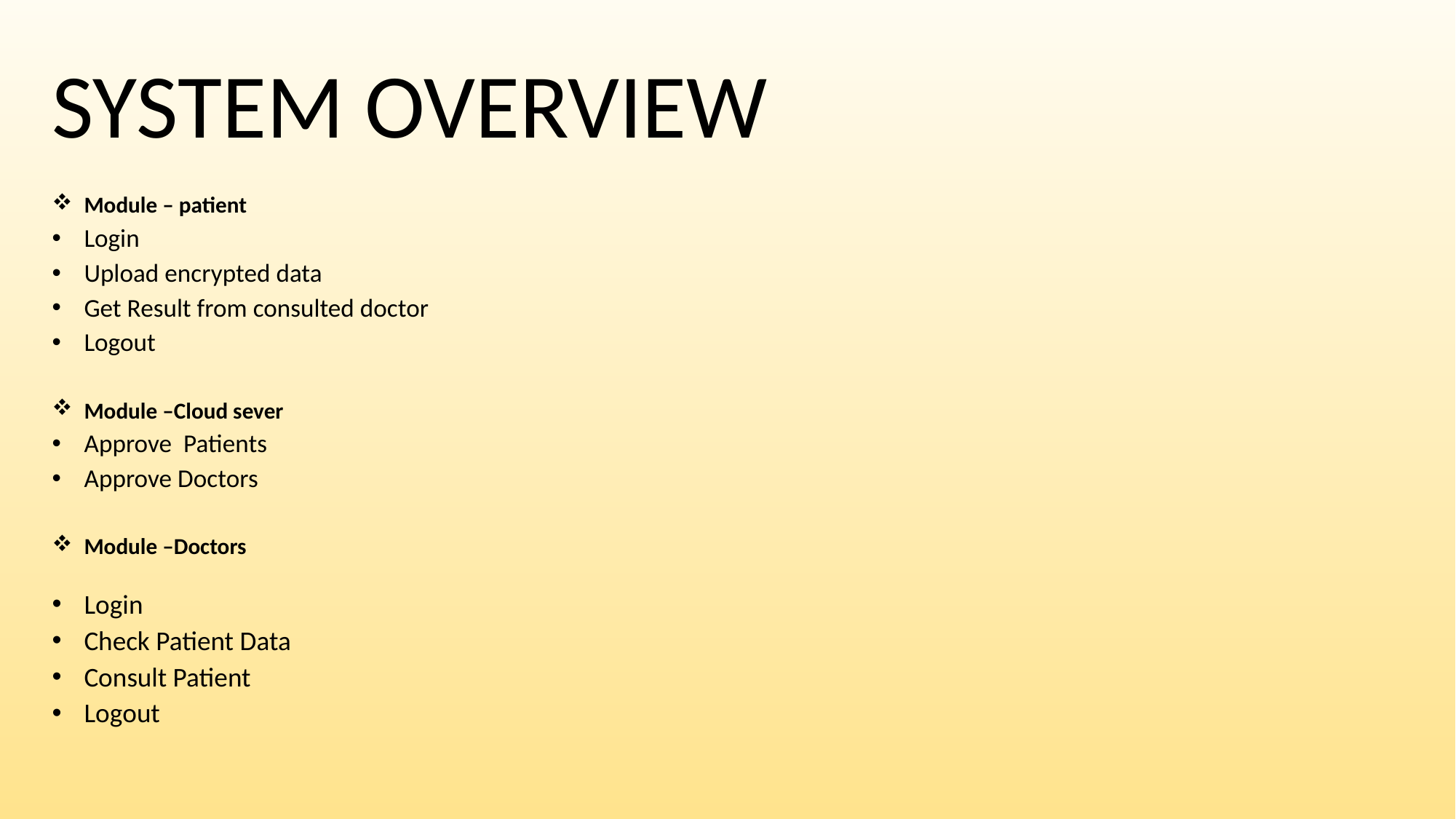

# SYSTEM OVERVIEW
Module – patient
Login
Upload encrypted data
Get Result from consulted doctor
Logout

Module –Cloud sever
Approve  Patients
Approve Doctors

Module –Doctors

Login
Check Patient Data
Consult Patient
Logout